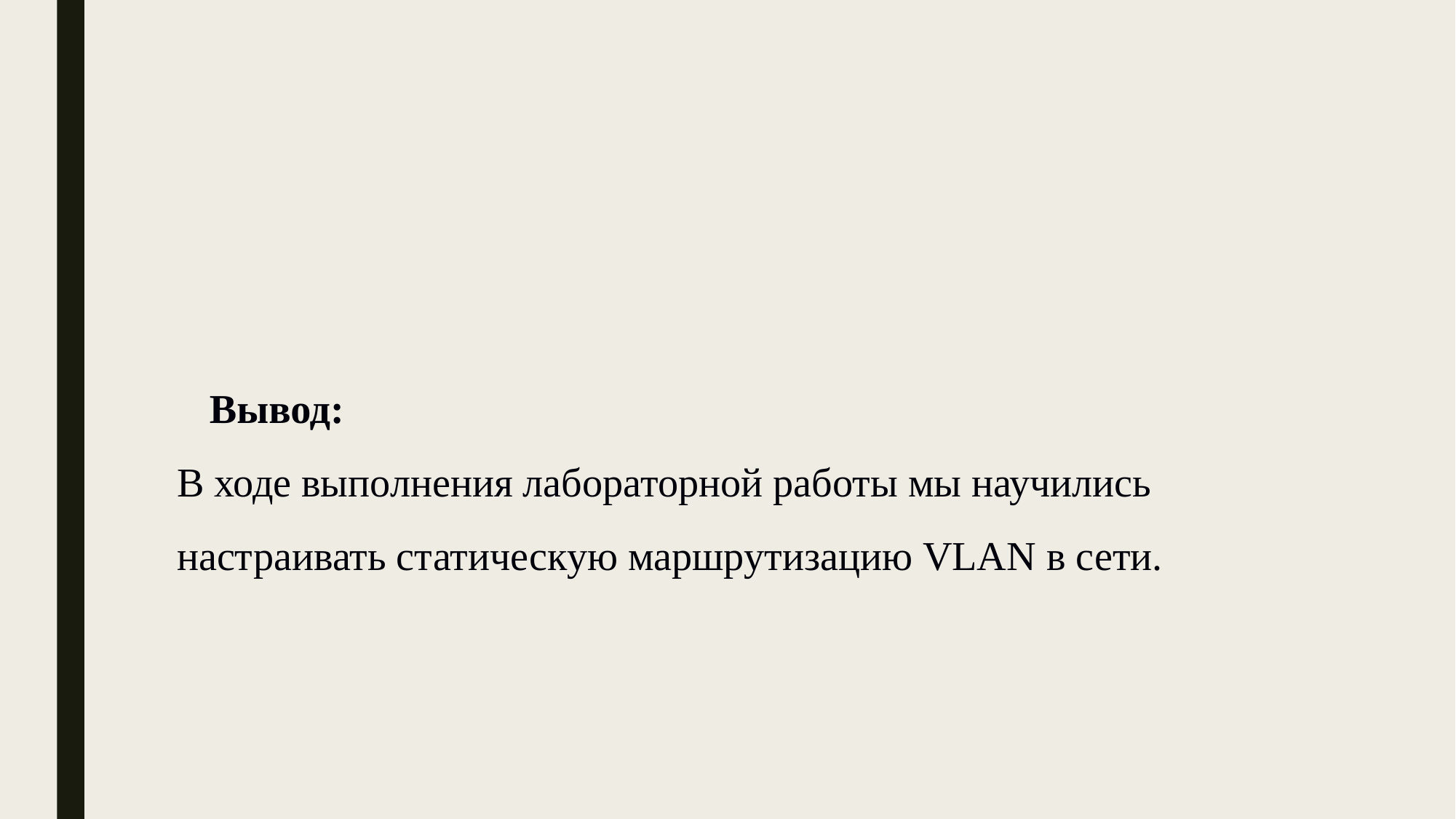

# Вывод: В ходе выполнения лабораторной работы мы научились настраивать статическую маршрутизацию VLAN в сети.